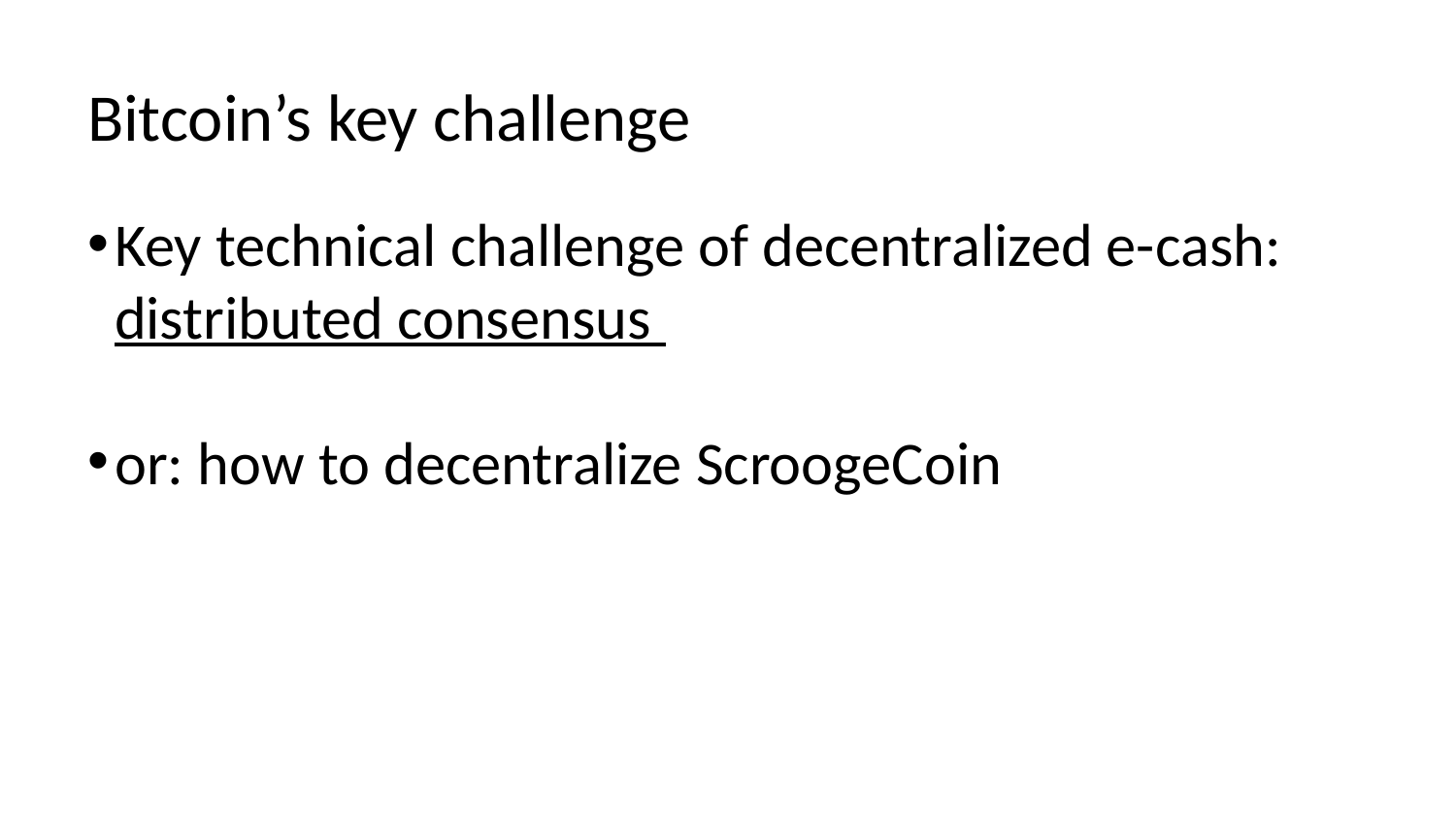

# Bitcoin’s key challenge
Key technical challenge of decentralized e-cash: distributed consensus

or: how to decentralize ScroogeCoin